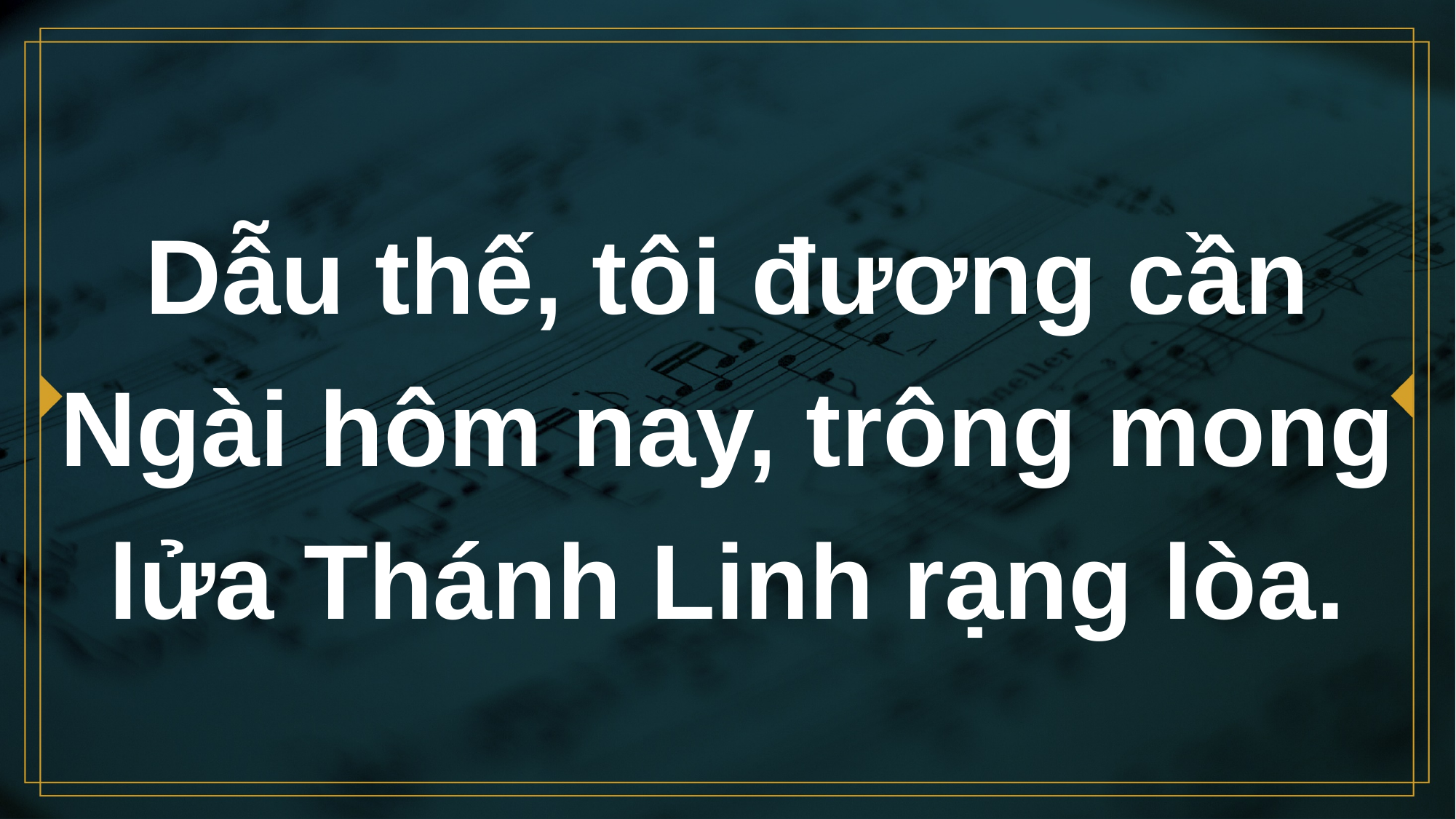

# Dẫu thế, tôi đương cần Ngài hôm nay, trông mong lửa Thánh Linh rạng lòa.